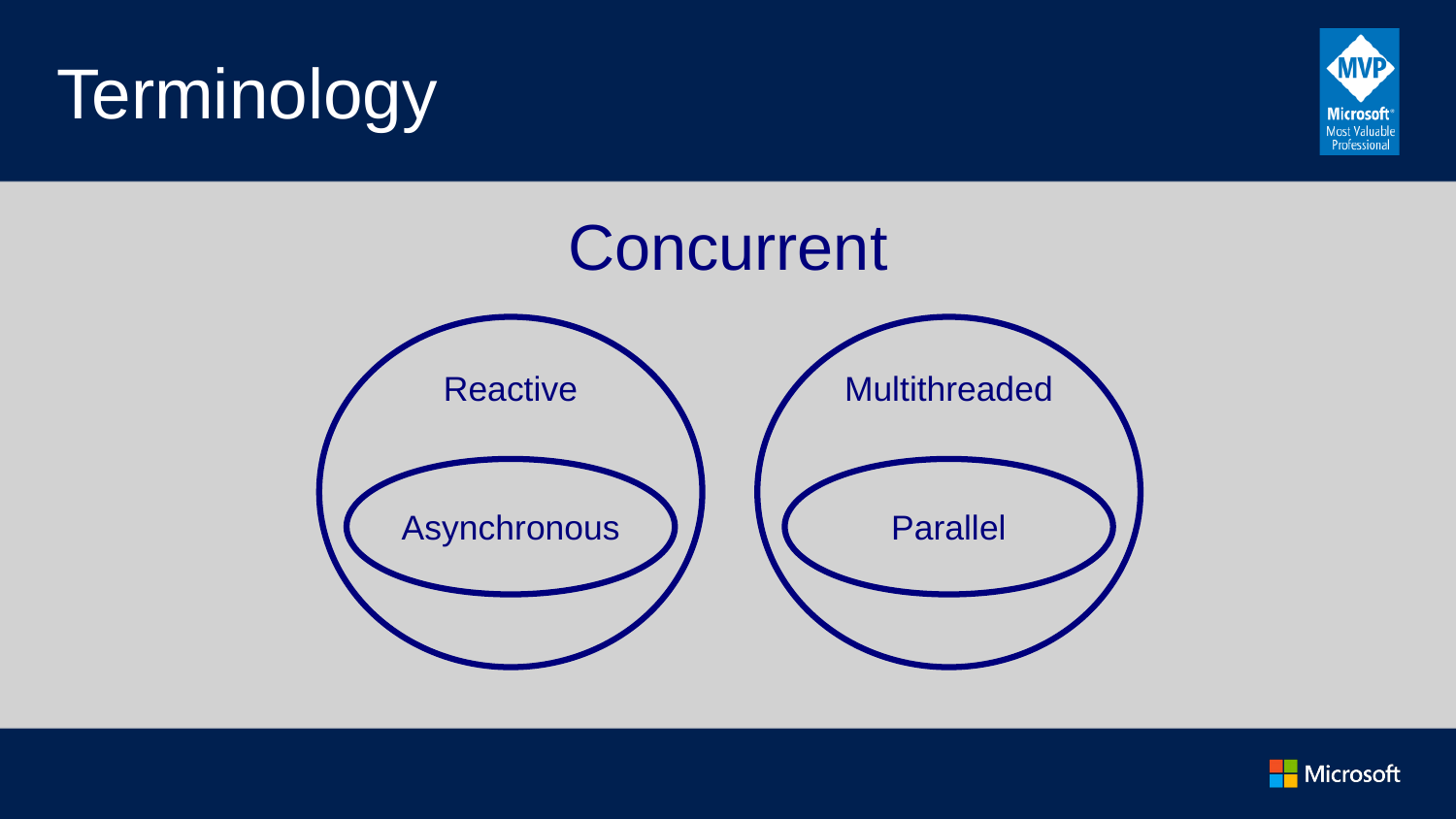

# Terminology
Concurrent

Reactive
Multithreaded

Asynchronous

Parallel